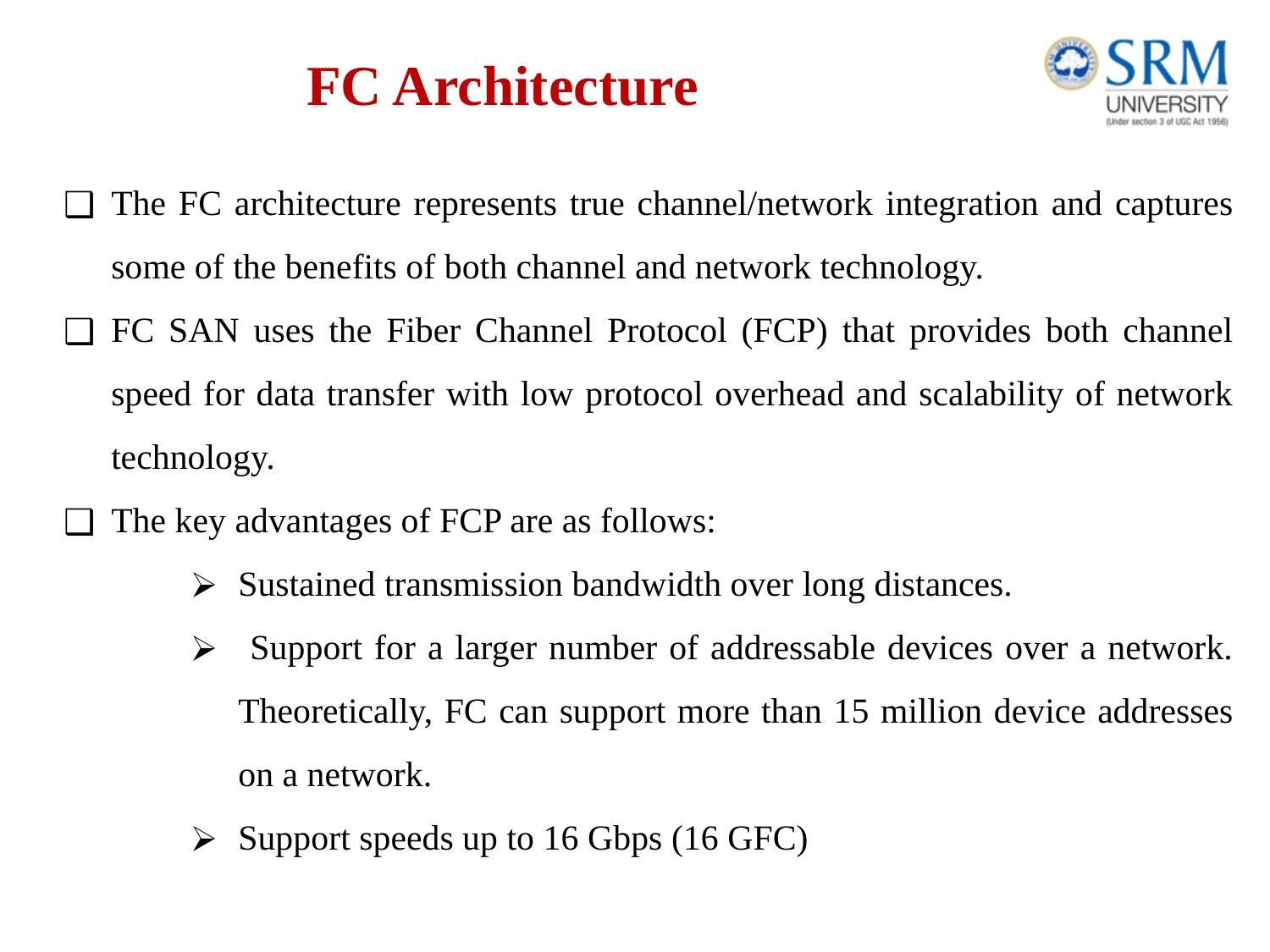

# FC Architecture
The FC architecture represents true channel/network integration and captures some of the benefits of both channel and network technology.
FC SAN uses the Fiber Channel Protocol (FCP) that provides both channel speed for data transfer with low protocol overhead and scalability of network technology.
The key advantages of FCP are as follows:
Sustained transmission bandwidth over long distances.
 Support for a larger number of addressable devices over a network. Theoretically, FC can support more than 15 million device addresses on a network.
Support speeds up to 16 Gbps (16 GFC)